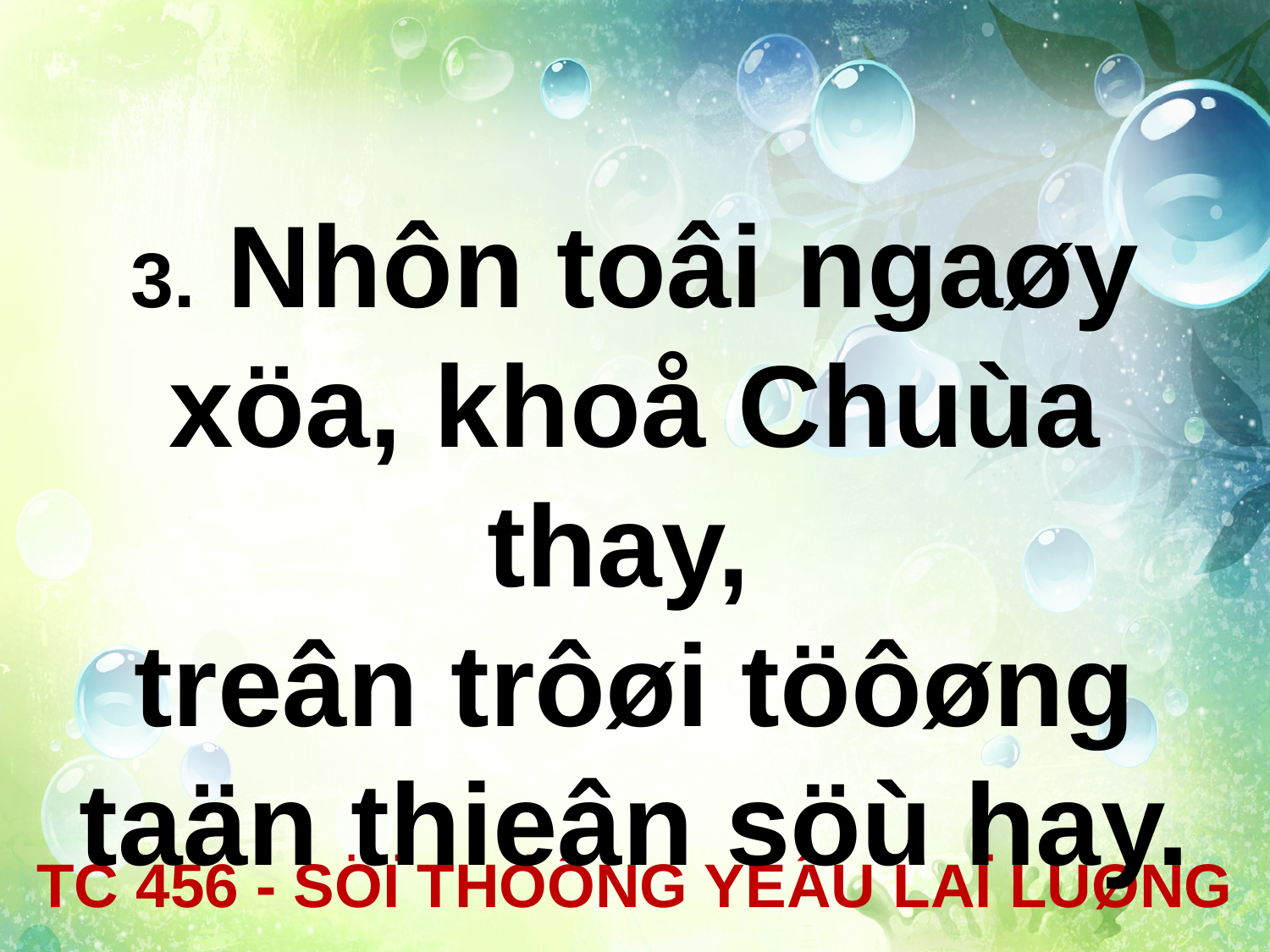

3. Nhôn toâi ngaøy xöa, khoå Chuùa thay,
treân trôøi töôøng taän thieân söù hay.
TC 456 - SÖÏ THÖÔNG YEÂU LAÏ LUØNG